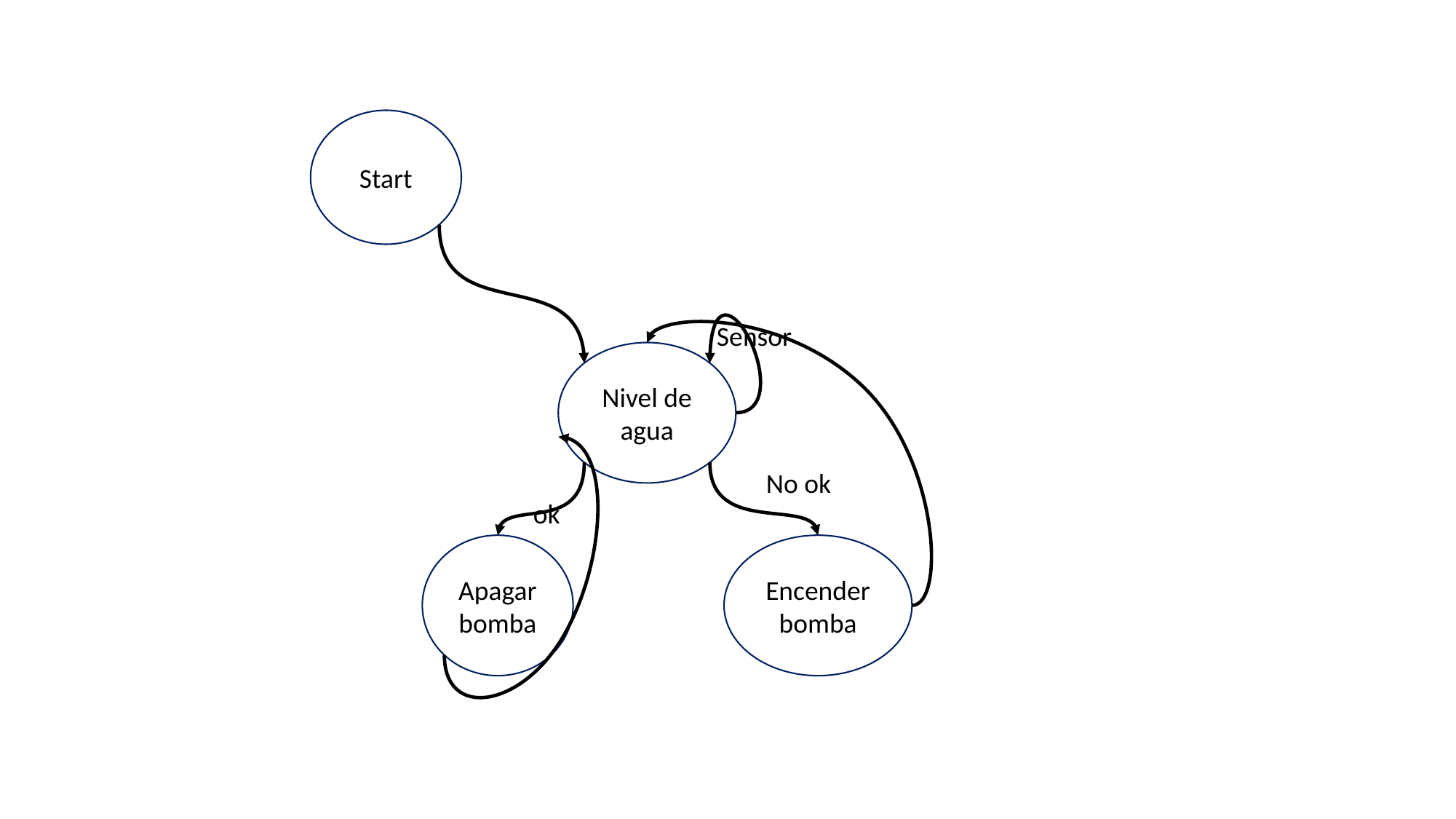

Start
Sensor
Nivel de agua
No ok
ok
Encender bomba
Apagar bomba